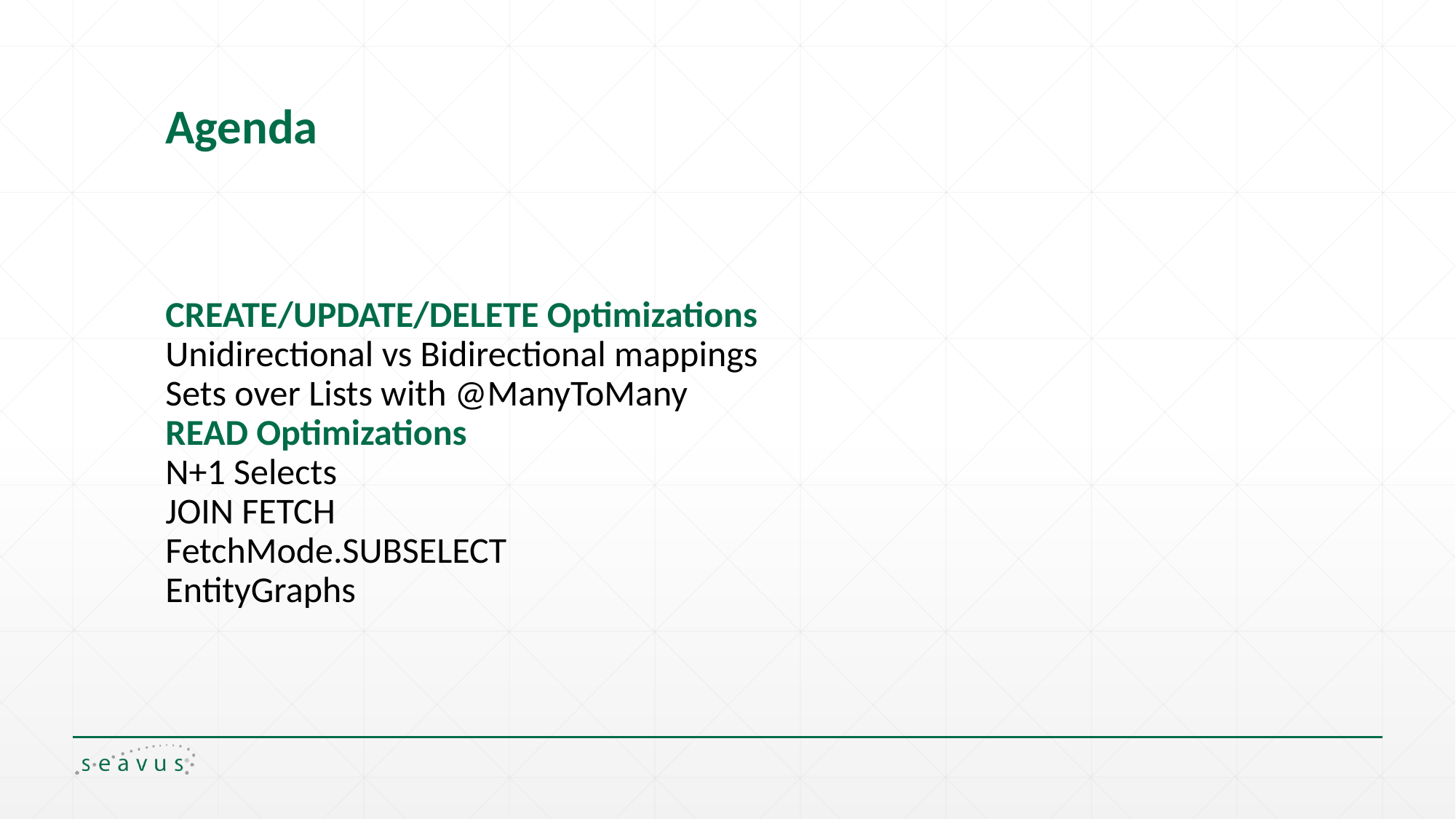

# Agenda
CREATE/UPDATE/DELETE Optimizations
Unidirectional vs Bidirectional mappings
Sets over Lists with @ManyToMany
READ Optimizations
N+1 Selects
JOIN FETCH
FetchMode.SUBSELECT
EntityGraphs